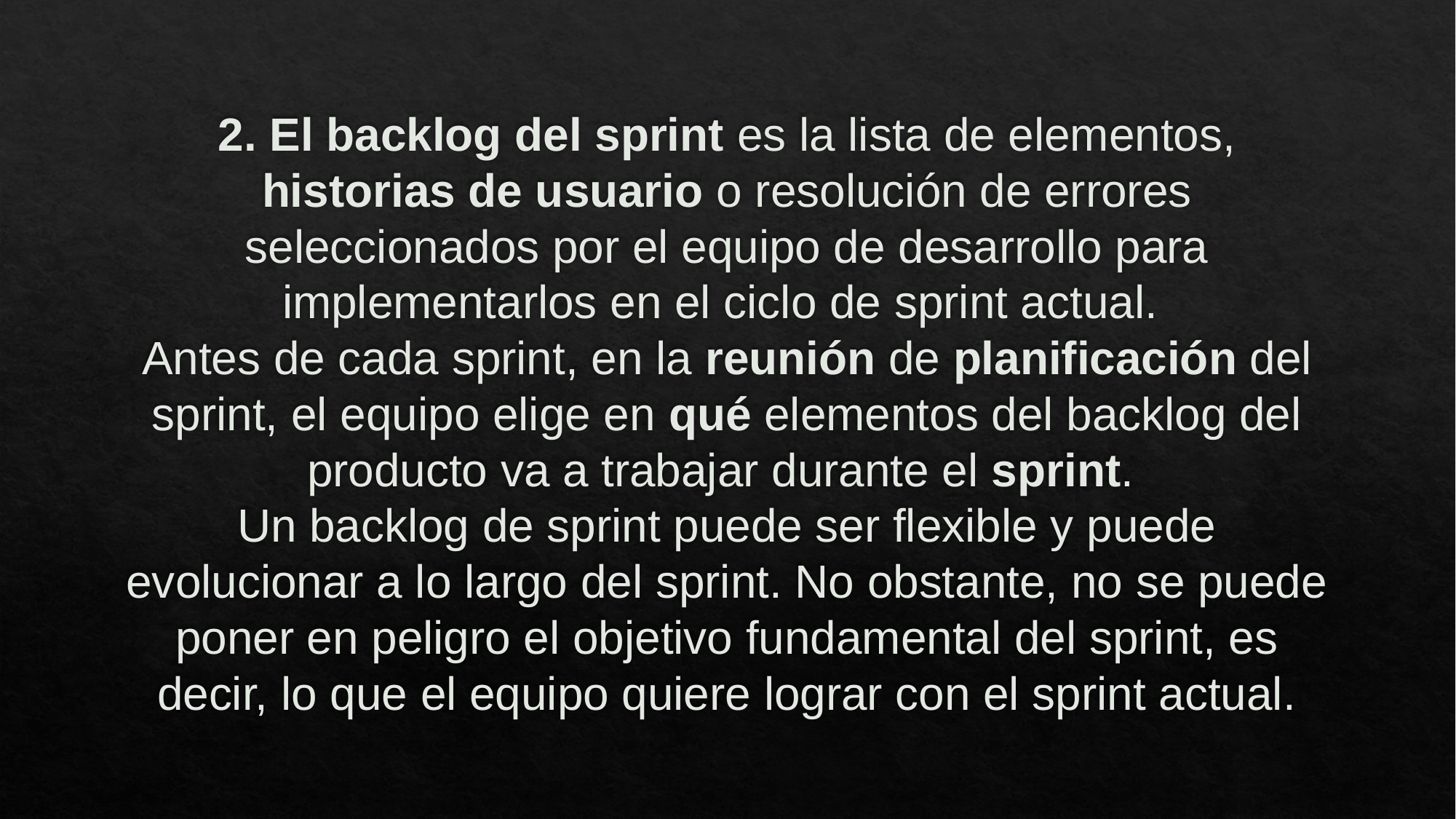

# 2. El backlog del sprint es la lista de elementos, historias de usuario o resolución de errores seleccionados por el equipo de desarrollo para implementarlos en el ciclo de sprint actual. Antes de cada sprint, en la reunión de planificación del sprint, el equipo elige en qué elementos del backlog del producto va a trabajar durante el sprint. Un backlog de sprint puede ser flexible y puede evolucionar a lo largo del sprint. No obstante, no se puede poner en peligro el objetivo fundamental del sprint, es decir, lo que el equipo quiere lograr con el sprint actual.